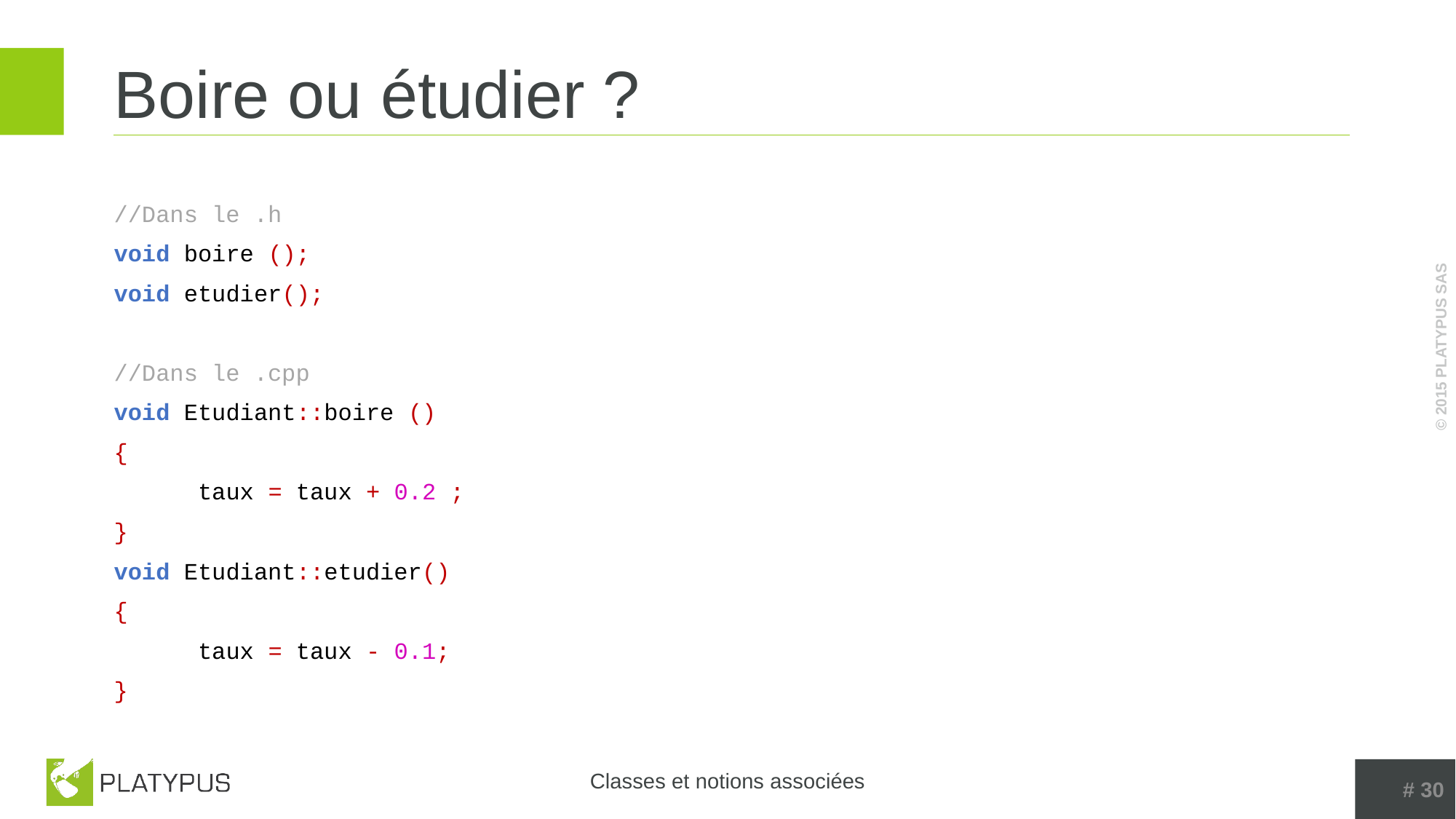

# Boire ou étudier ?
//Dans le .h
void boire ();
void etudier();

//Dans le .cpp
void Etudiant::boire ()
{
	taux = taux + 0.2 ;
}
void Etudiant::etudier()
{
	taux = taux - 0.1;
}

# 30
Classes et notions associées